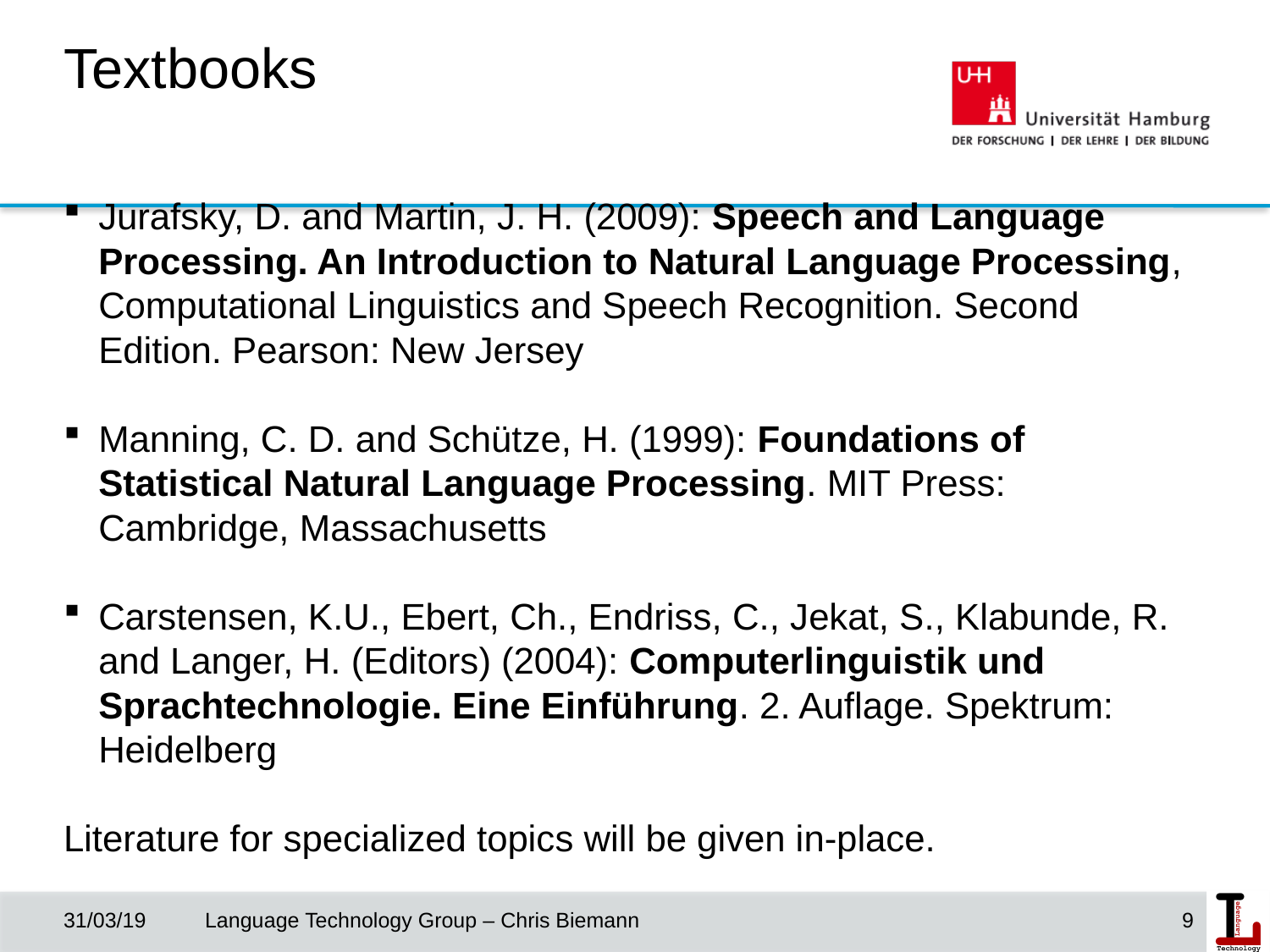

Textbooks
Jurafsky, D. and Martin, J. H. (2009): Speech and Language Processing. An Introduction to Natural Language Processing, Computational Linguistics and Speech Recognition. Second Edition. Pearson: New Jersey

Manning, C. D. and Schütze, H. (1999): Foundations of Statistical Natural Language Processing. MIT Press: Cambridge, Massachusetts

Carstensen, K.U., Ebert, Ch., Endriss, C., Jekat, S., Klabunde, R. and Langer, H. (Editors) (2004): Computerlinguistik und Sprachtechnologie. Eine Einführung. 2. Auflage. Spektrum: Heidelberg

Literature for specialized topics will be given in-place.

31/03/19
 Language Technology Group – Chris Biemann
9